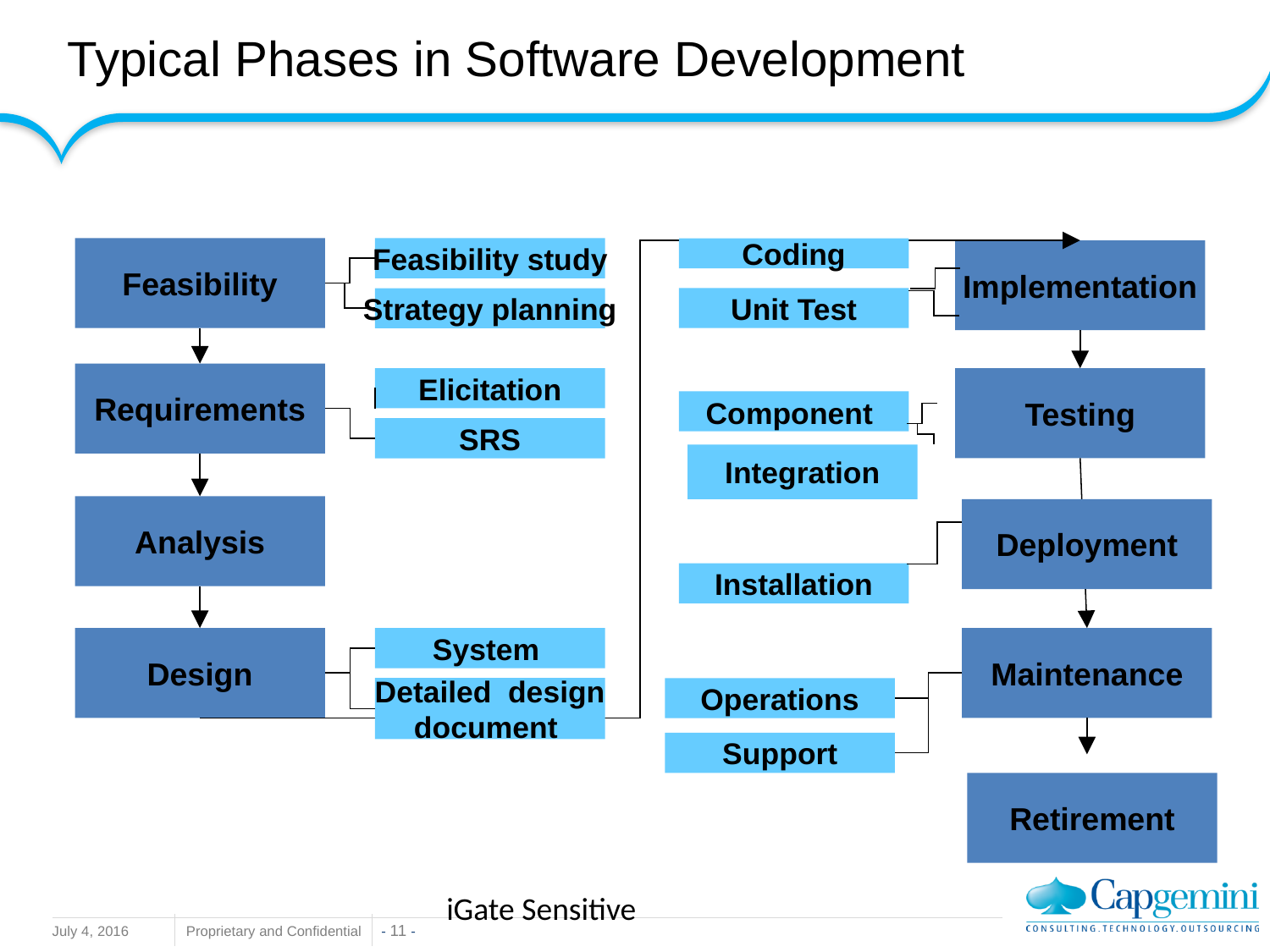

# Typical Phases in Software Development
Feasibility
Feasibility study
Coding
Implementation
Unit Test
Strategy planning
Requirements
Elicitation
Testing
Component
SRS
Integration
Analysis
Deployment
Installation
Design
System
Maintenance
Detailed  design
document
Operations
Support
Retirement
iGate Sensitive